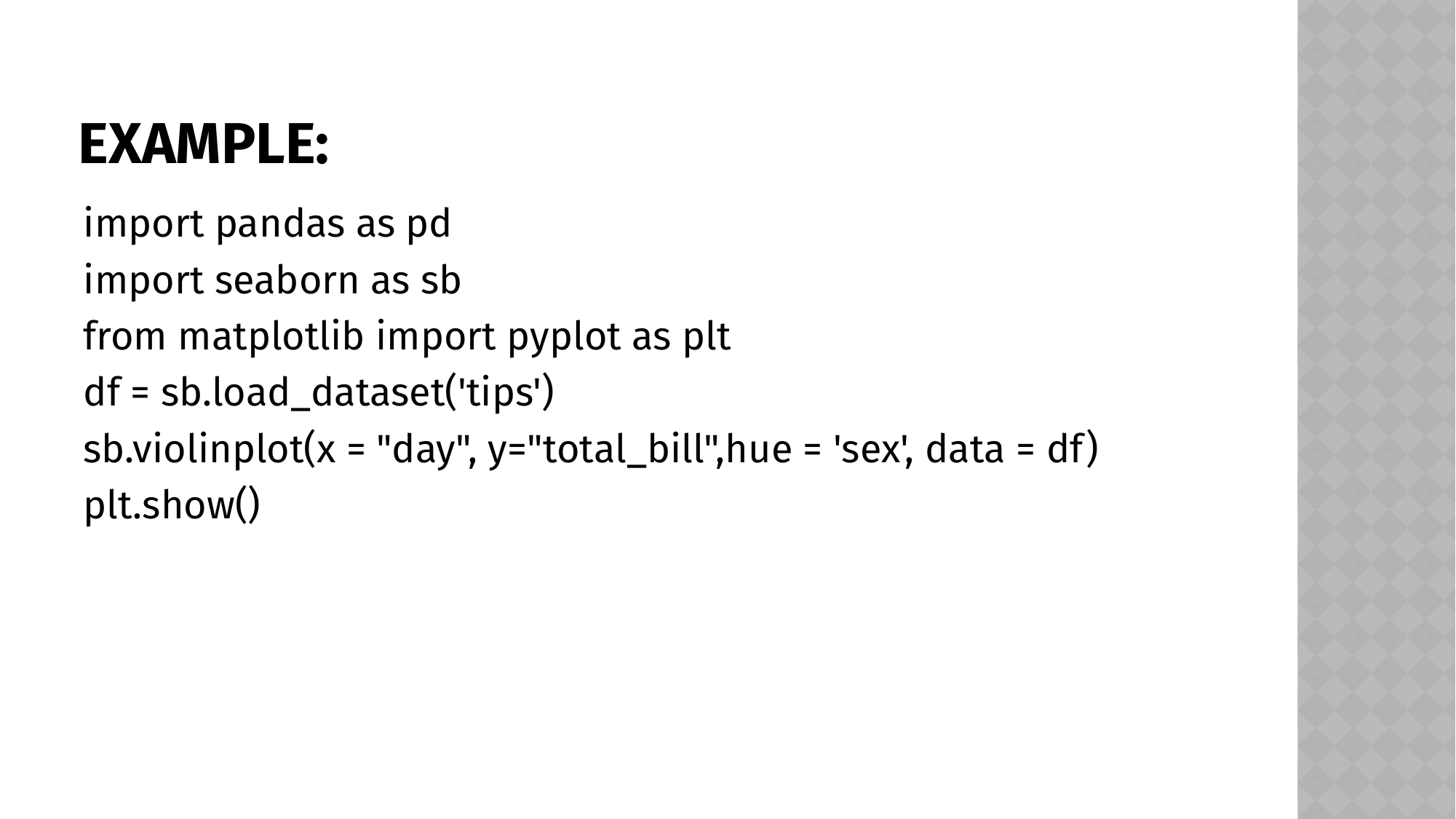

# Example:
import pandas as pd
import seaborn as sb
from matplotlib import pyplot as plt
df = sb.load_dataset('tips')
sb.violinplot(x = "day", y="total_bill",hue = 'sex', data = df)
plt.show()